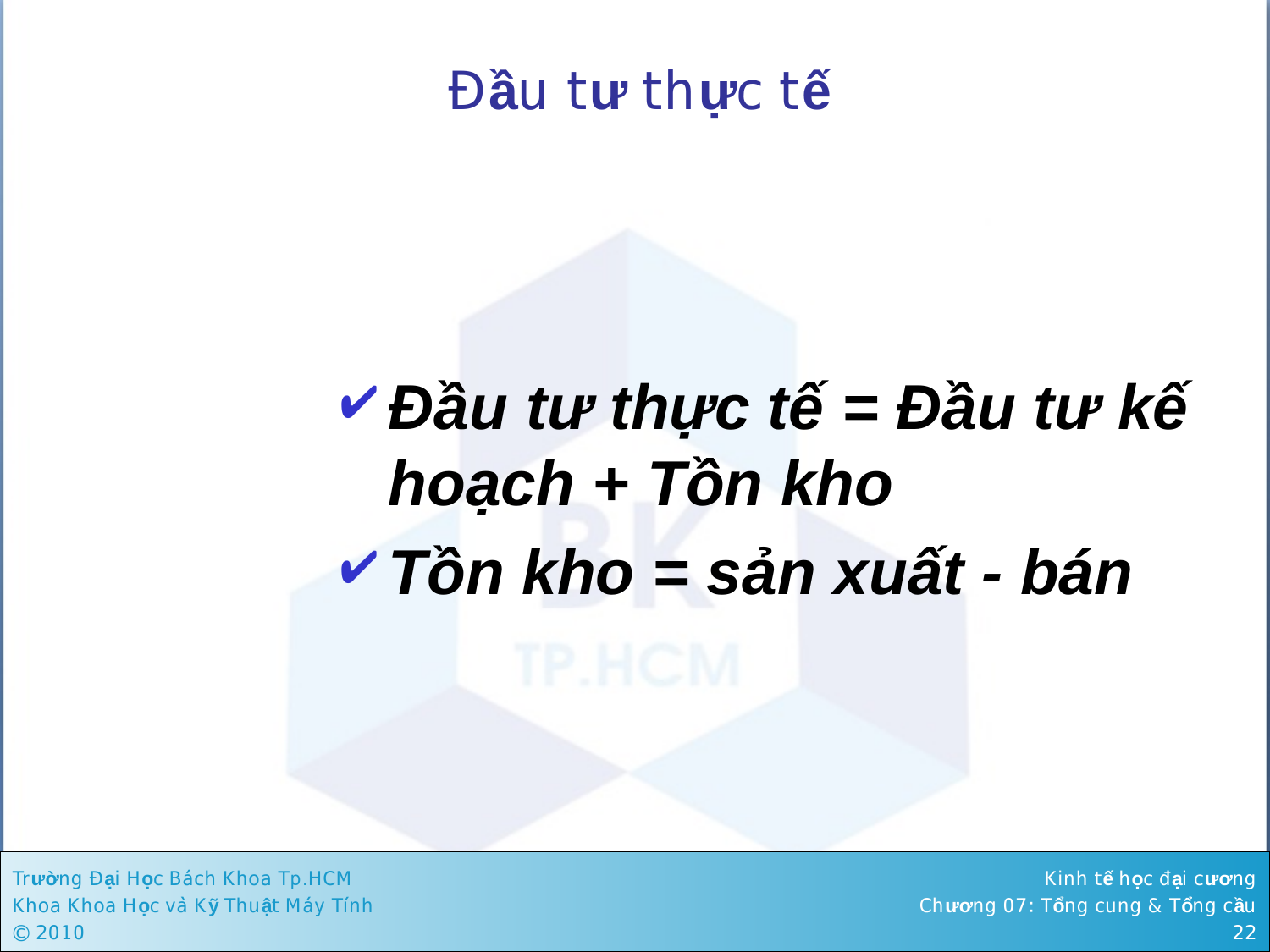

# Đầu tư thực tế
Đầu tư thực tế = Đầu tư kế hoạch + Tồn kho
Tồn kho = sản xuất - bán